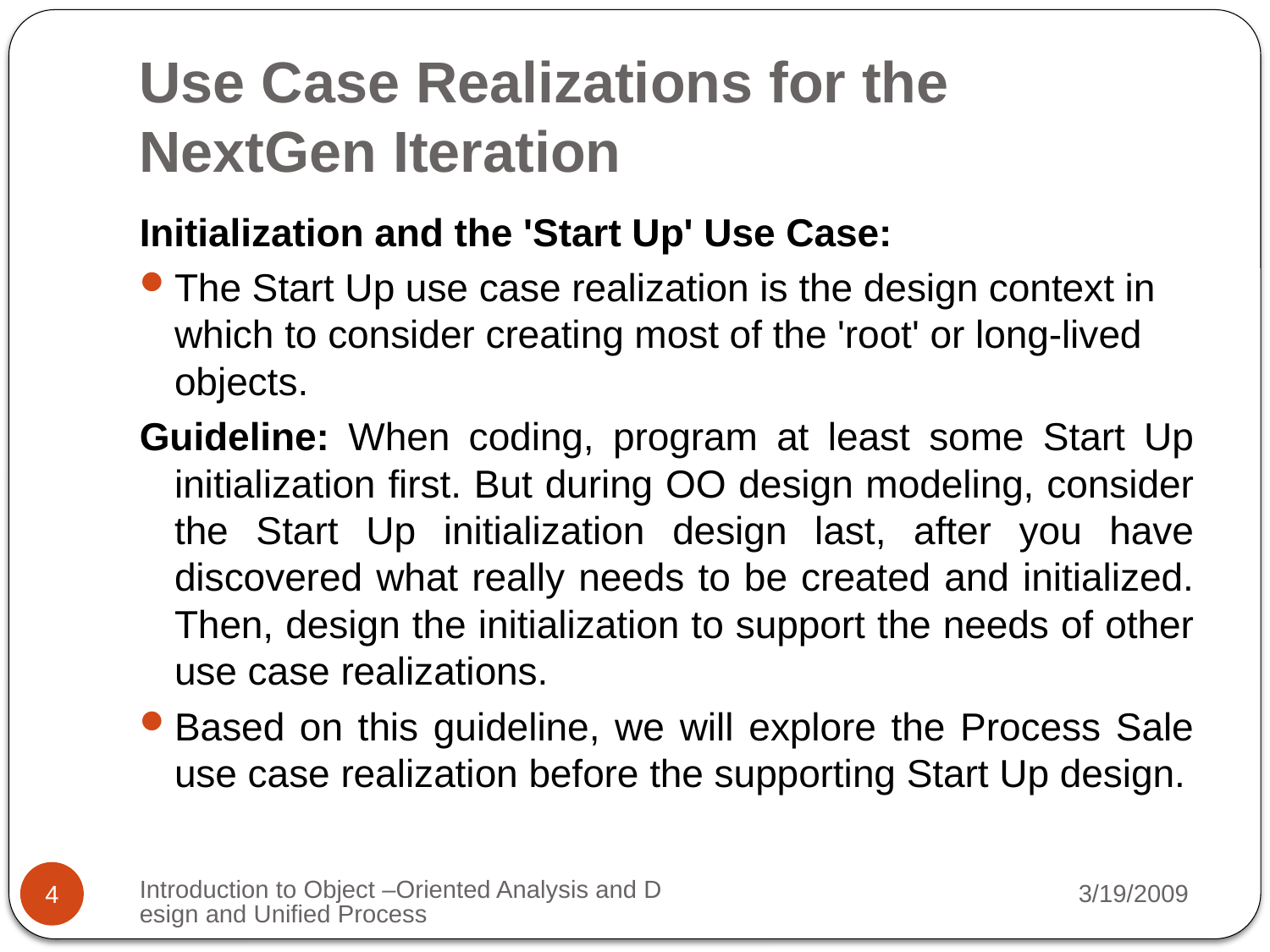

# Use Case Realizations for the NextGen Iteration
Initialization and the 'Start Up' Use Case:
The Start Up use case realization is the design context in which to consider creating most of the 'root' or long-lived objects.
Guideline: When coding, program at least some Start Up initialization first. But during OO design modeling, consider the Start Up initialization design last, after you have discovered what really needs to be created and initialized. Then, design the initialization to support the needs of other use case realizations.
Based on this guideline, we will explore the Process Sale use case realization before the supporting Start Up design.

Introduction to Object –Oriented Analysis and Design and Unified Process
3/19/2009
4